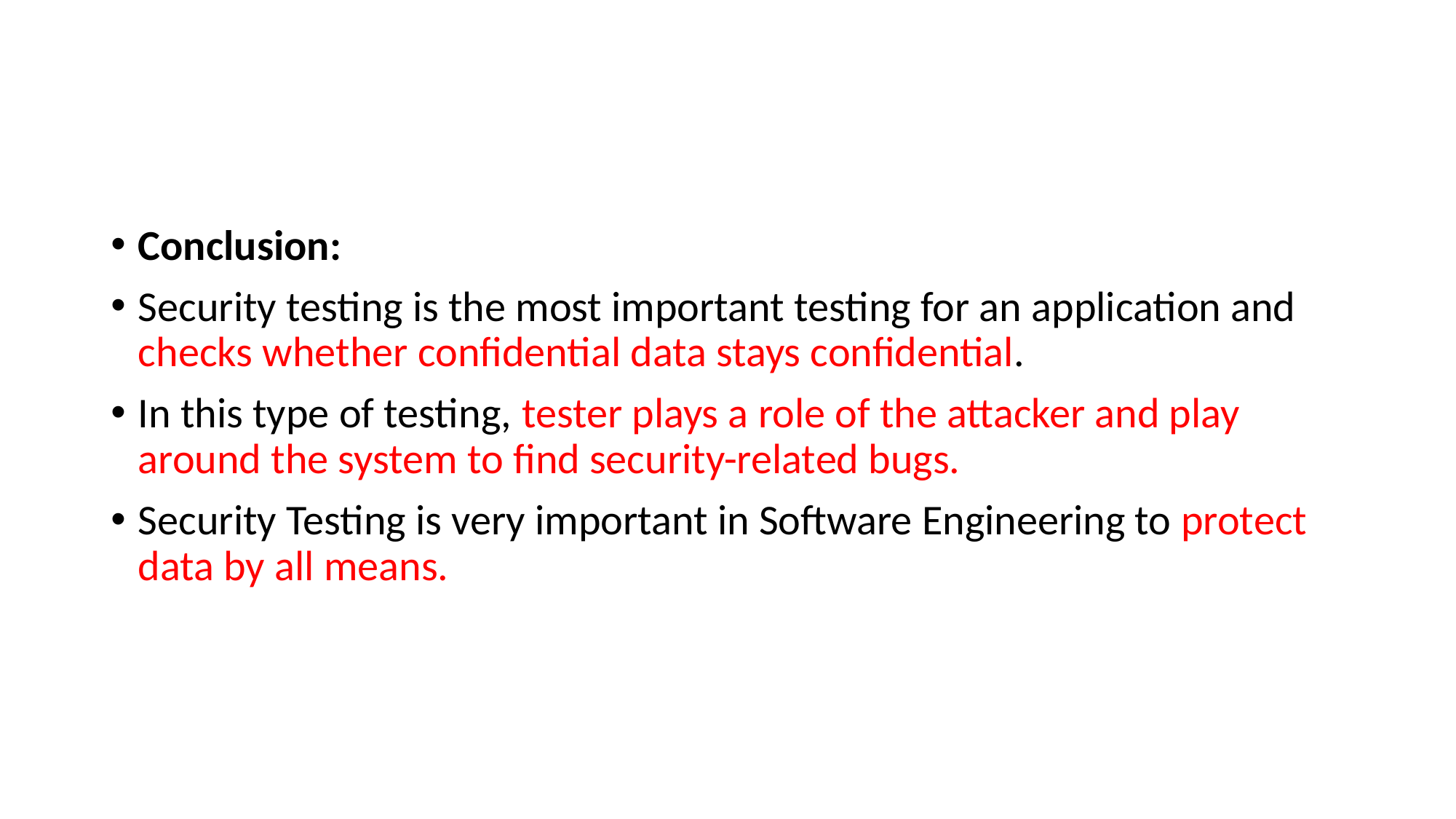

#
Conclusion:
Security testing is the most important testing for an application and checks whether confidential data stays confidential.
In this type of testing, tester plays a role of the attacker and play around the system to find security-related bugs.
Security Testing is very important in Software Engineering to protect data by all means.